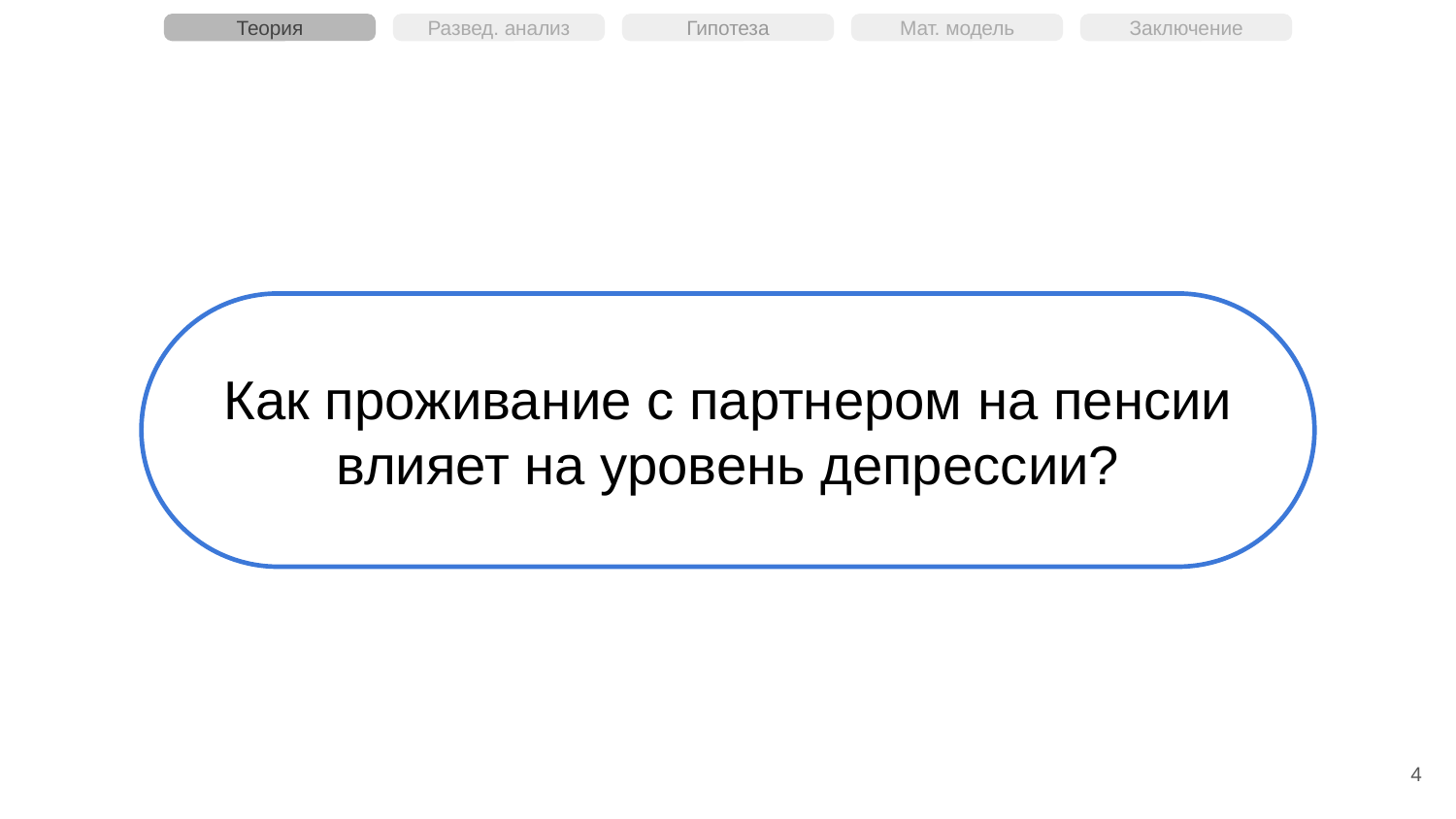

Теория
Развед. анализ
Гипотеза
Мат. модель
Заключение
Как проживание с партнером на пенсии влияет на уровень депрессии?
4